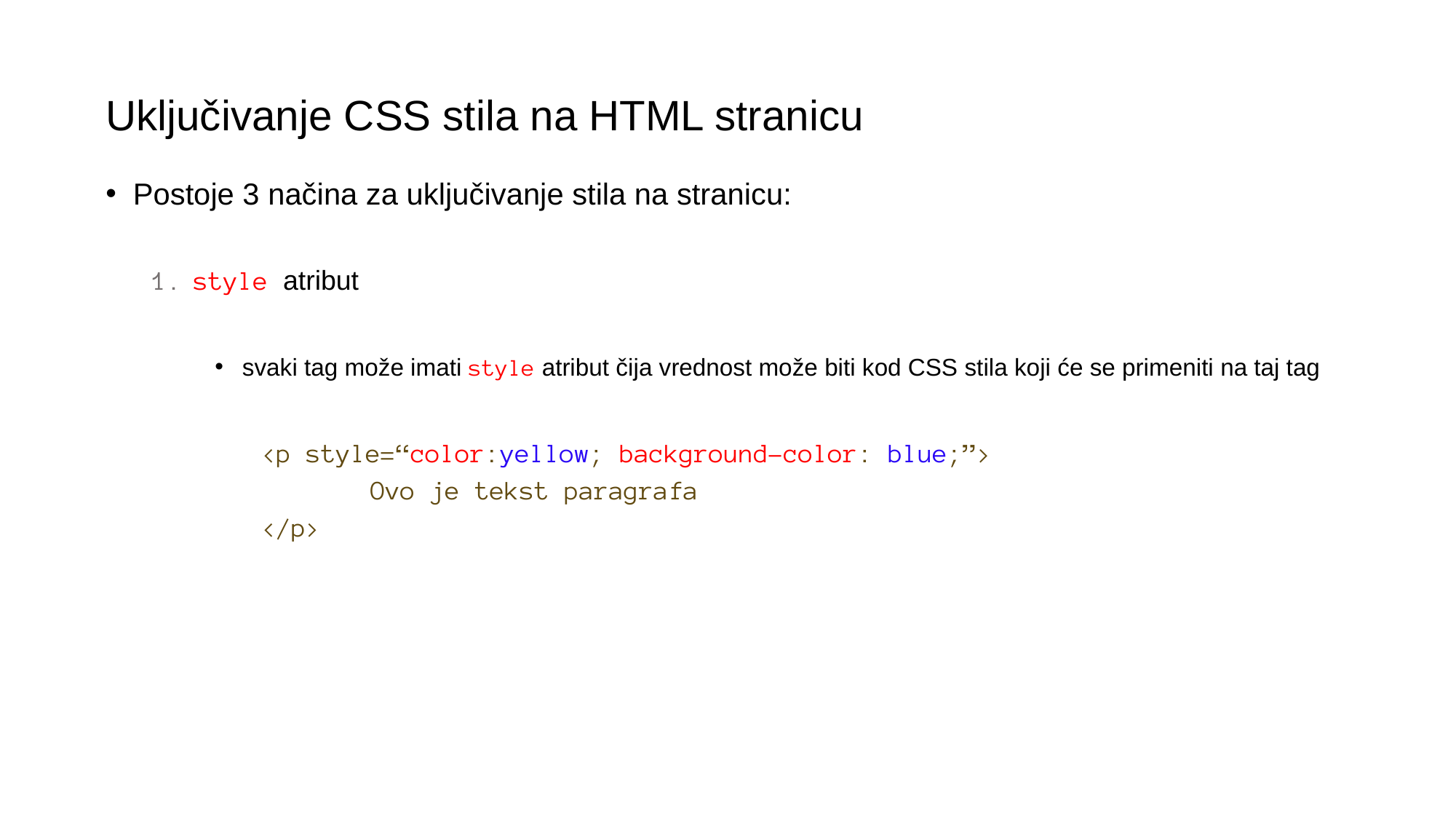

# Uključivanje CSS stila na HTML stranicu
Postoje 3 načina za uključivanje stila na stranicu:

style atribut

svaki tag može imati style atribut čija vrednost može biti kod CSS stila koji će se primeniti na taj tag

	<p style=“color:yellow; background-color: blue;”>
		Ovo je tekst paragrafa
	</p>